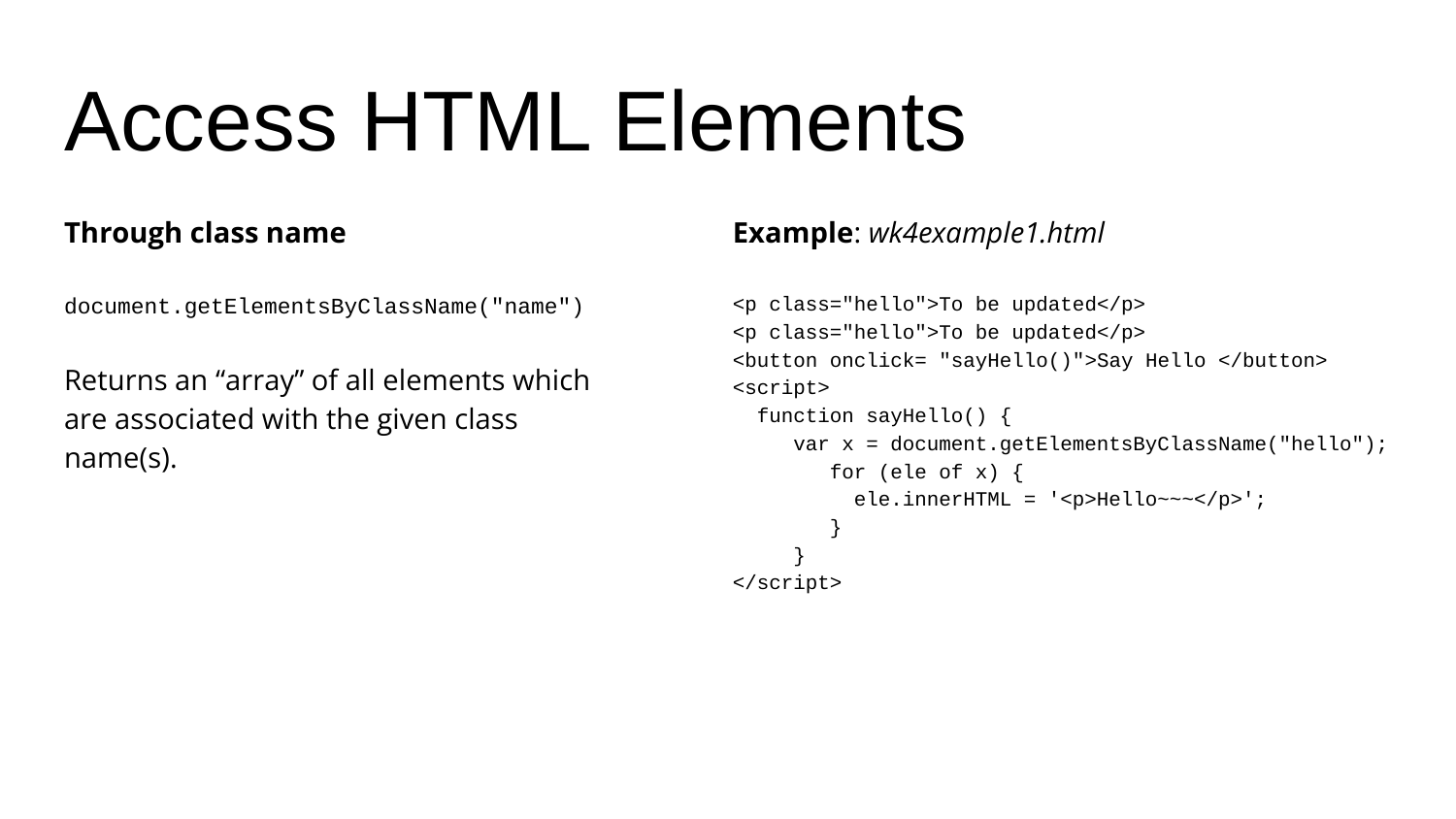

# Access HTML Elements
Through class name

document.getElementsByClassName("name")

Returns an “array” of all elements which are associated with the given class name(s).

Example: wk4example1.html

<p class="hello">To be updated</p>
<p class="hello">To be updated</p>
<button onclick= "sayHello()">Say Hello </button>
<script>
  function sayHello() {
     var x = document.getElementsByClassName("hello");
        for (ele of x) {
          ele.innerHTML = '<p>Hello~~~</p>';
        }
     }
</script>